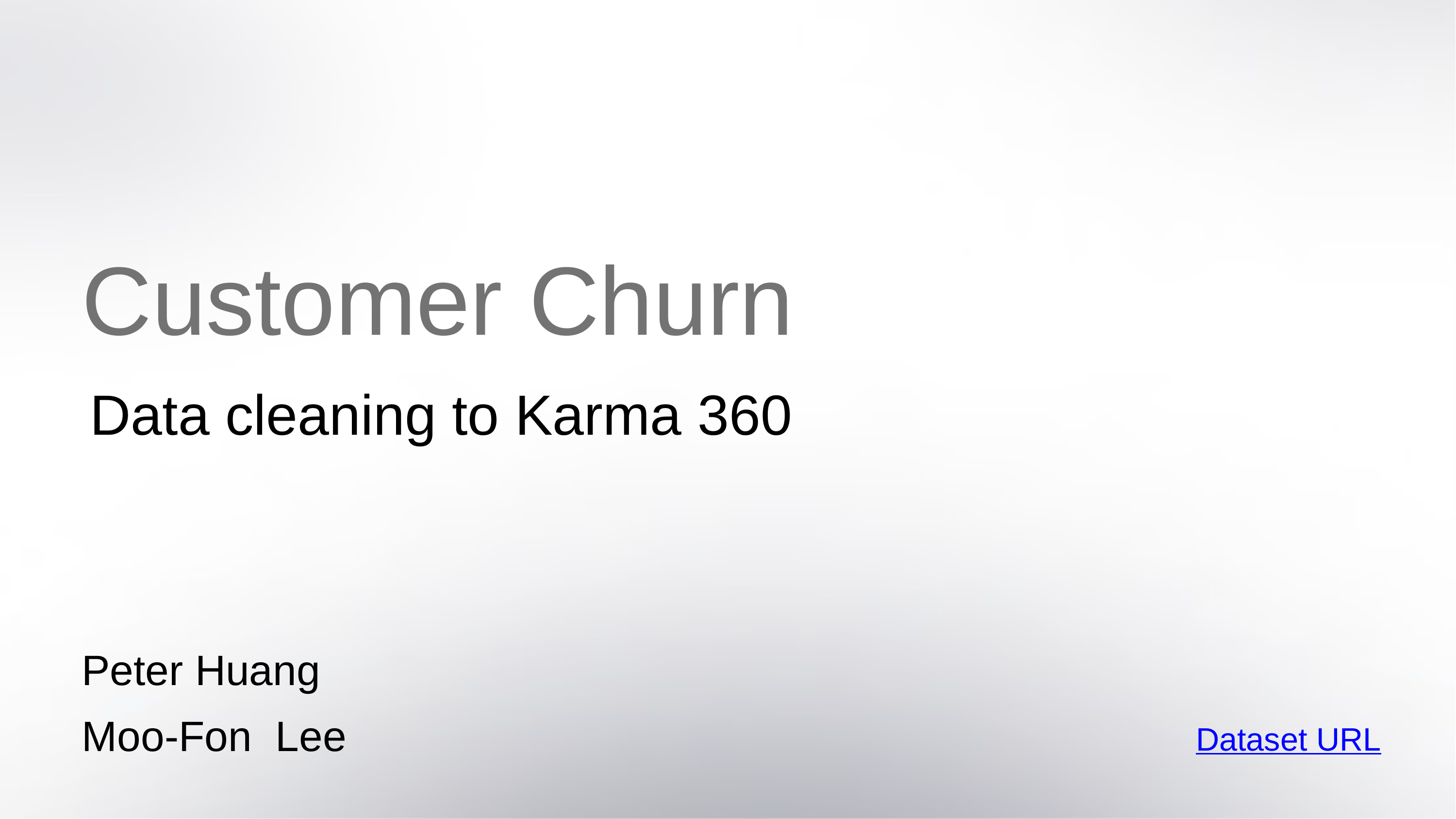

Customer Churn
Data cleaning to Karma 360
Peter Huang
Moo-Fon  Lee
Dataset URL